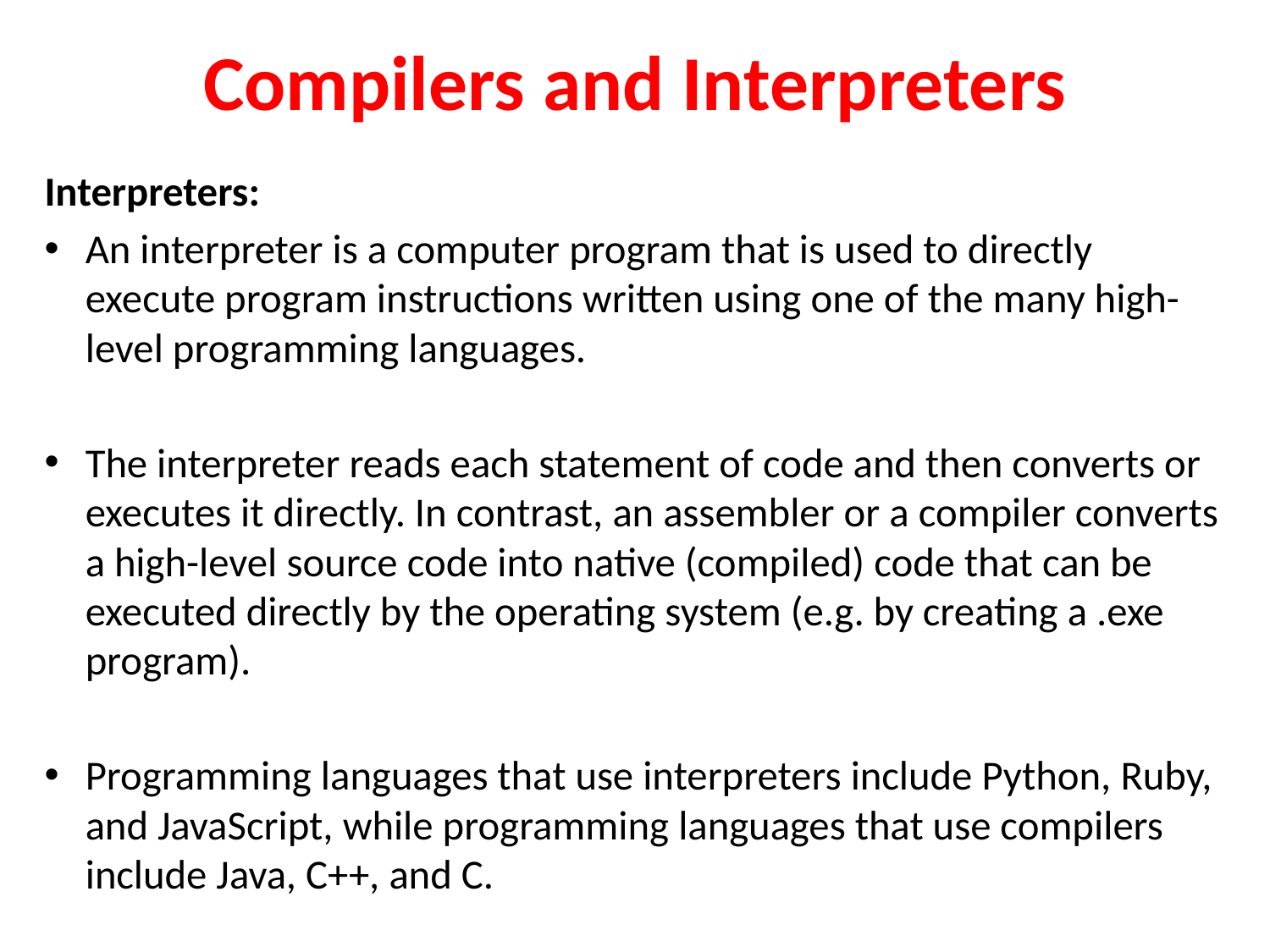

# Compilers and Interpreters
Interpreters:
An interpreter is a computer program that is used to directly execute program instructions written using one of the many high-level programming languages.

The interpreter reads each statement of code and then converts or executes it directly. In contrast, an assembler or a compiler converts a high-level source code into native (compiled) code that can be executed directly by the operating system (e.g. by creating a .exe program).

Programming languages that use interpreters include Python, Ruby, and JavaScript, while programming languages that use compilers include Java, C++, and C.